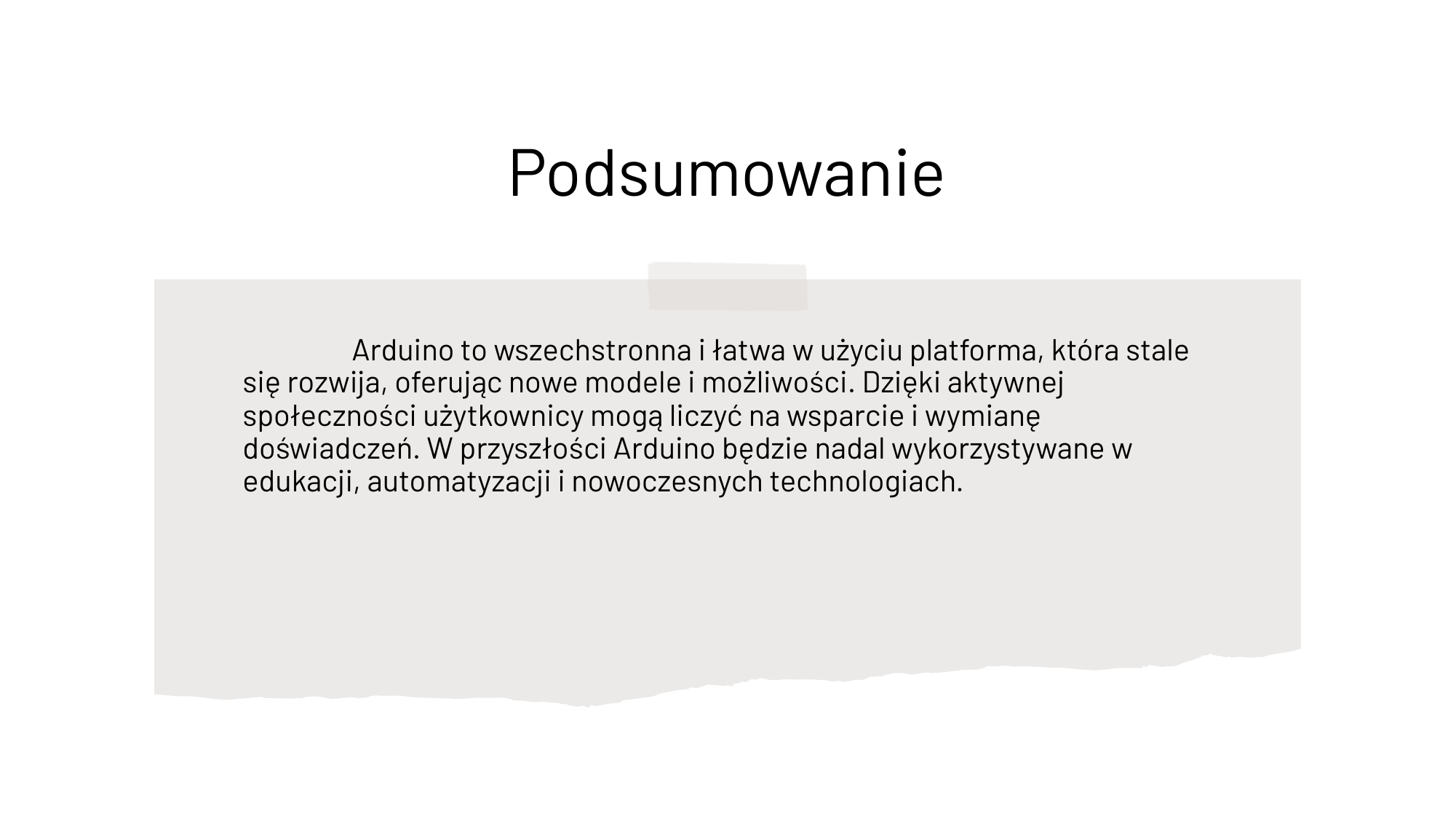

# Podsumowanie

	Arduino to wszechstronna i łatwa w użyciu platforma, która stale się rozwija, oferując nowe modele i możliwości. Dzięki aktywnej społeczności użytkownicy mogą liczyć na wsparcie i wymianę doświadczeń. W przyszłości Arduino będzie nadal wykorzystywane w edukacji, automatyzacji i nowoczesnych technologiach.